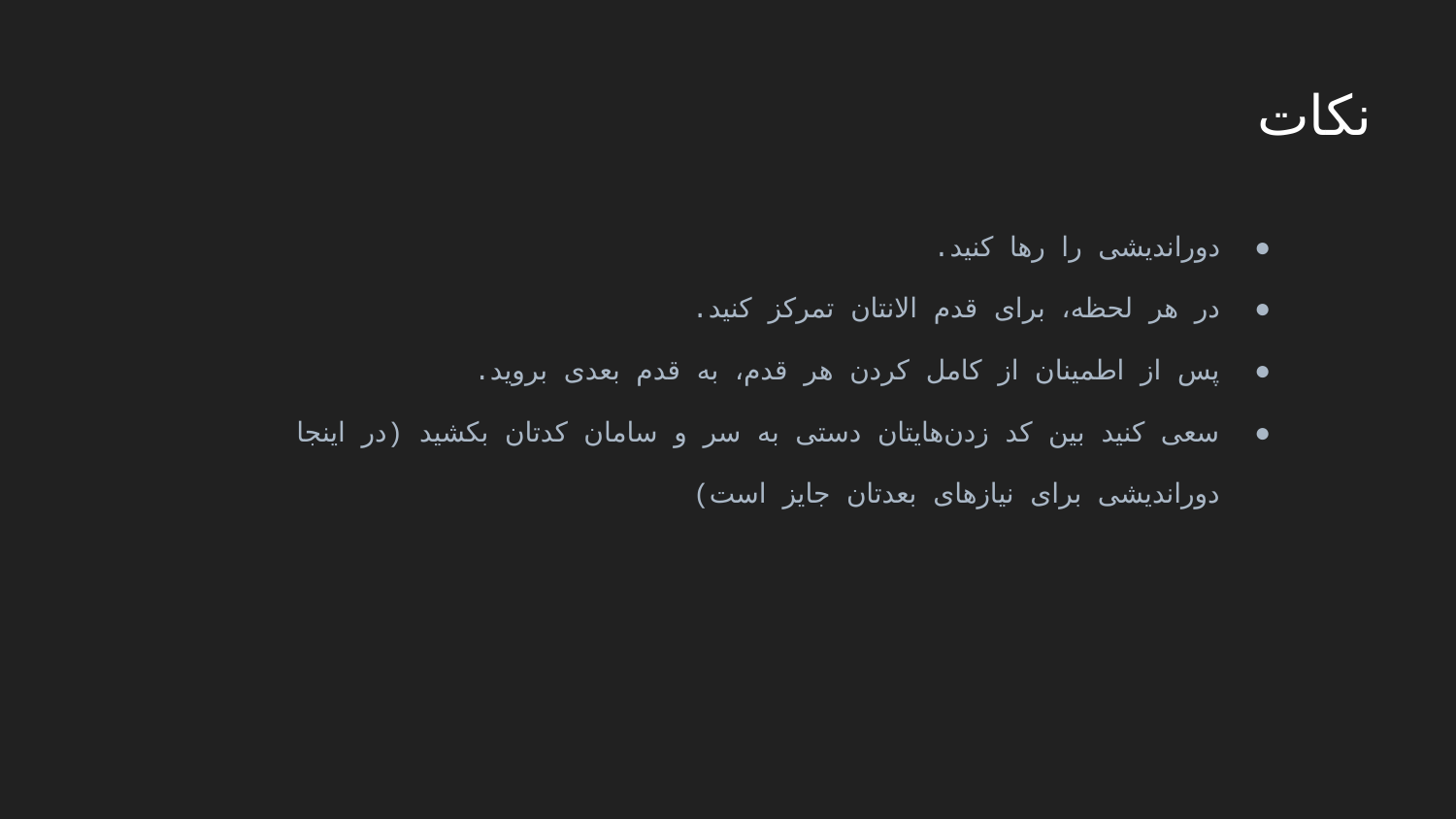

# نکات
دوراندیشی را رها کنید.
در هر لحظه، برای قدم الانتان تمرکز کنید.
پس از اطمینان از کامل کردن هر قدم، به قدم بعدی بروید.
سعی کنید بین کد زدن‌هایتان دستی به سر و سامان کدتان بکشید (در اینجا دوراندیشی برای نیازهای بعدتان جایز است)